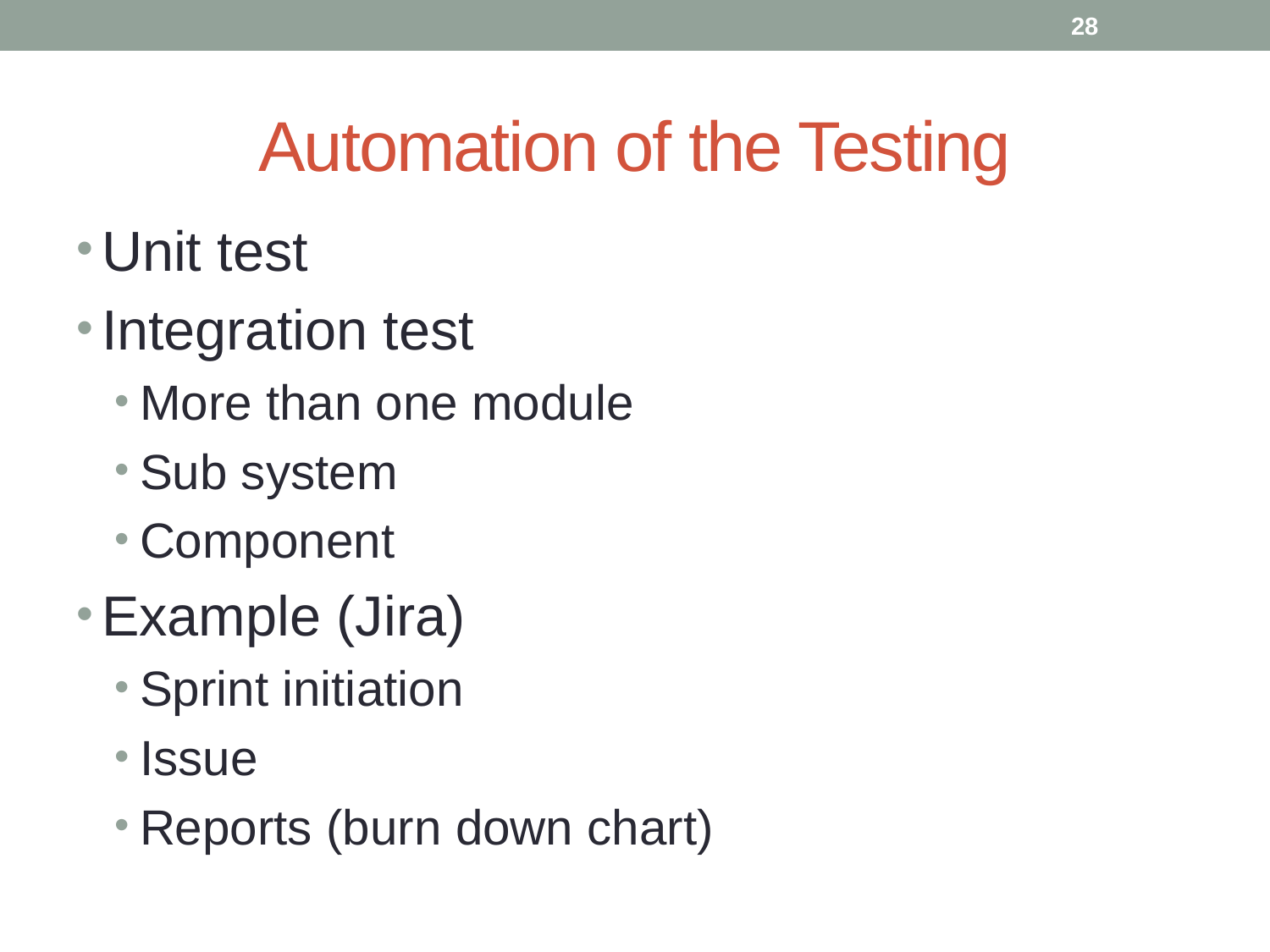

28
# Automation of the Testing
Unit test
Integration test
More than one module
Sub system
Component
Example (Jira)
Sprint initiation
Issue
Reports (burn down chart)